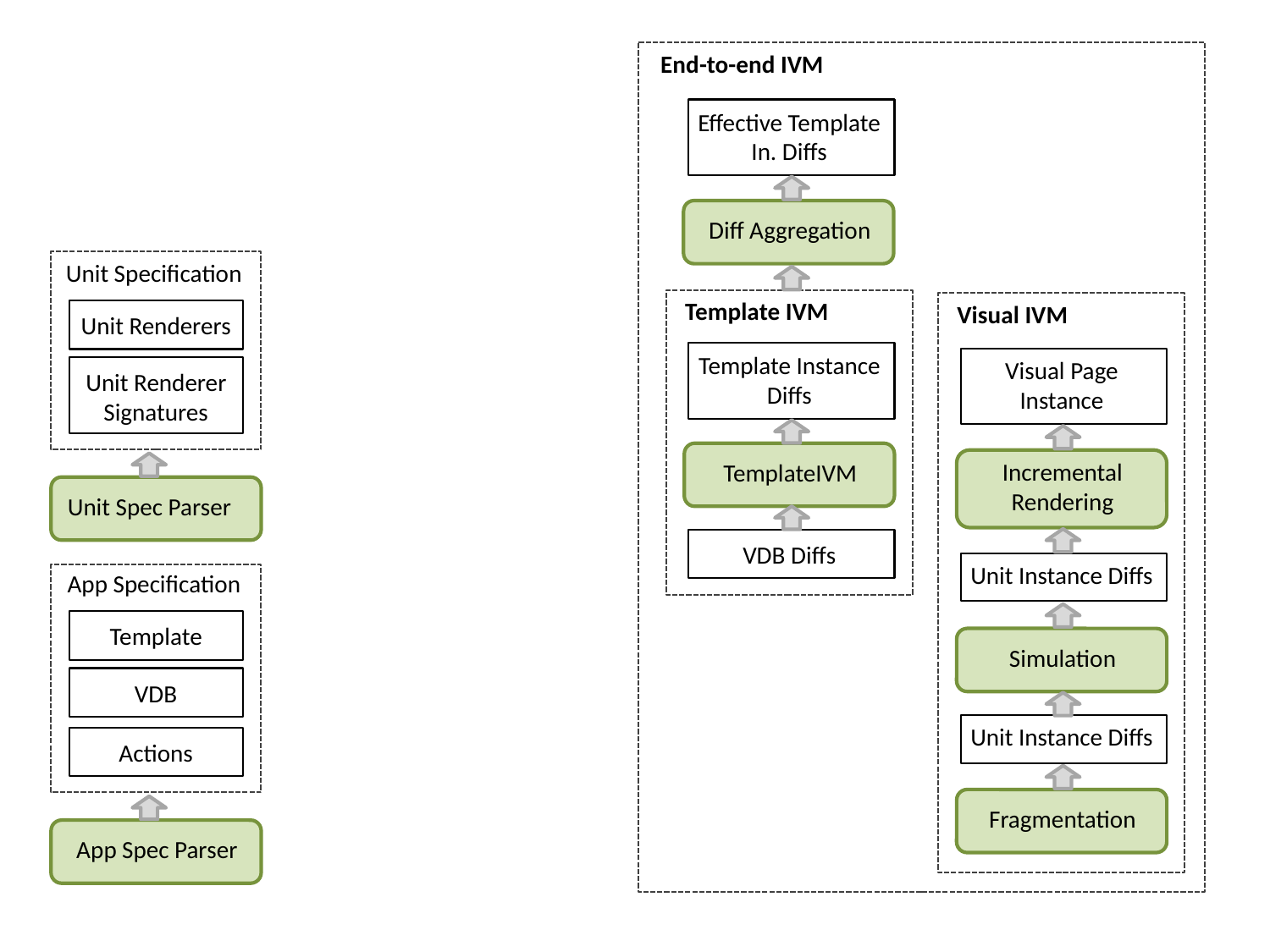

End-to-end IVM

Effective Template In. Diffs

Diff Aggregation
Unit Specification

Template IVM

Visual IVM

Unit Renderers

Template Instance Diffs
Visual Page Instance

Unit Renderer Signatures

Incremental Rendering
TemplateIVM

Unit Spec Parser

VDB Diffs

Unit Instance Diffs
App Specification

Template

Simulation

VDB

Unit Instance Diffs

Actions

Fragmentation

App Spec Parser